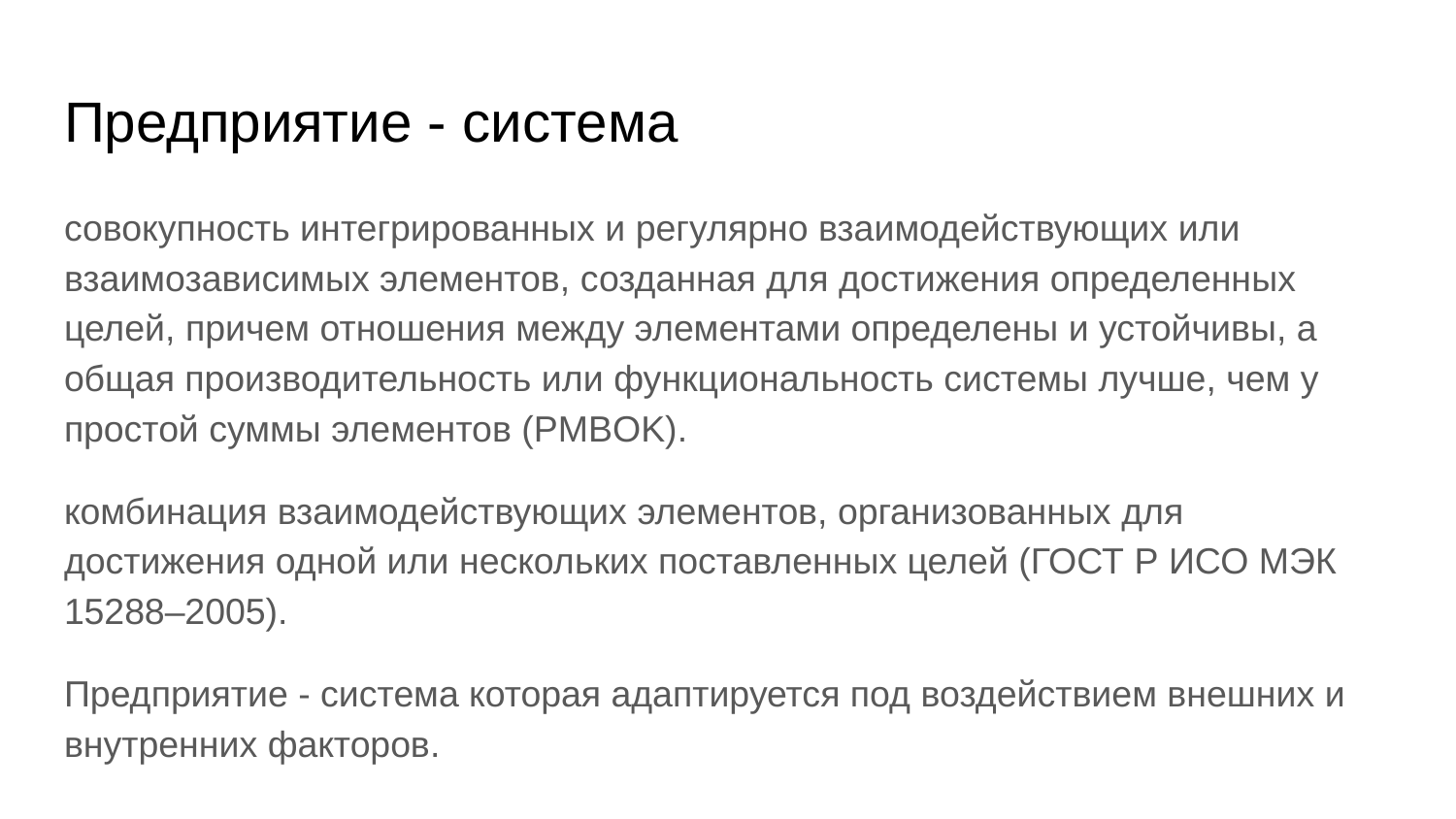

# Предприятие - система
совокупность интегрированных и регулярно взаимодействующих или взаимозависимых элементов, созданная для достижения определенных целей, причем отношения между элементами определены и устойчивы, а общая производительность или функциональность системы лучше, чем у простой суммы элементов (PMBOK).
комбинация взаимодействующих элементов, организованных для достижения одной или нескольких поставленных целей (ГОСТ Р ИСО МЭК 15288–2005).
Предприятие - система которая адаптируется под воздействием внешних и внутренних факторов.